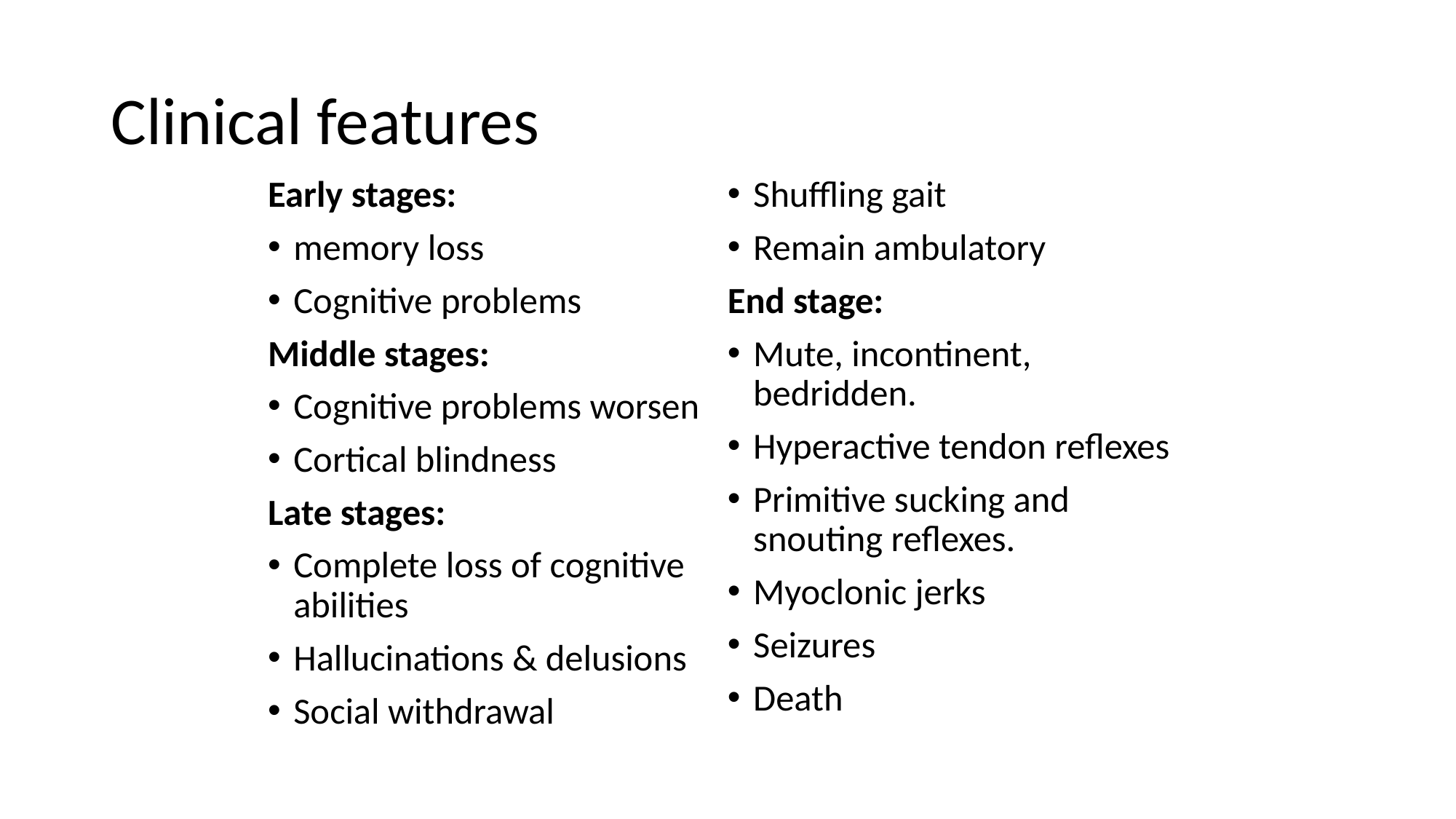

# Clinical features
Early stages:
memory loss
Cognitive problems
Middle stages:
Cognitive problems worsen
Cortical blindness
Late stages:
Complete loss of cognitive abilities
Hallucinations & delusions
Social withdrawal
Shuffling gait
Remain ambulatory
End stage:
Mute, incontinent, bedridden.
Hyperactive tendon reflexes
Primitive sucking and snouting reflexes.
Myoclonic jerks
Seizures
Death